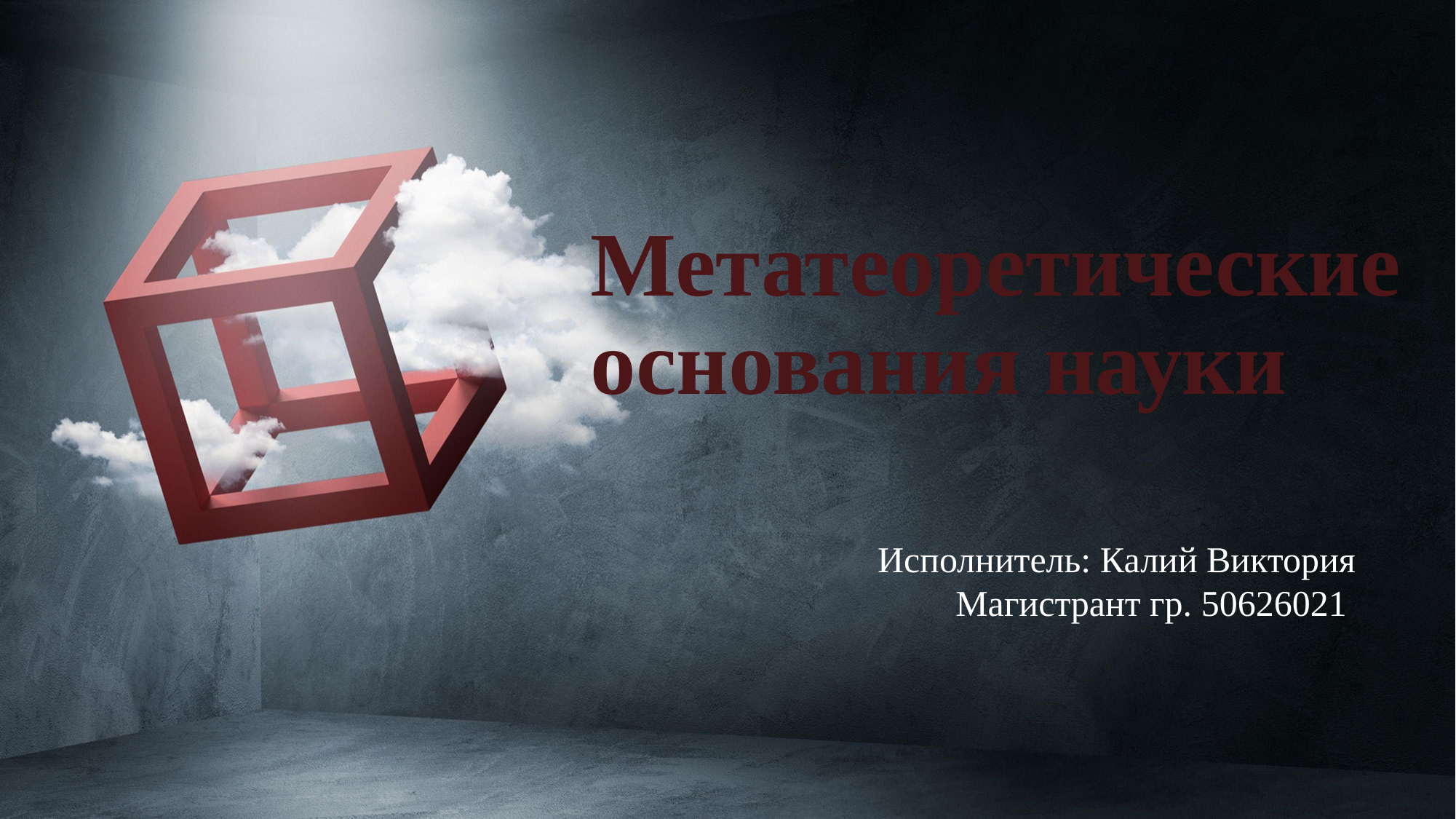

# Метатеоретические основания науки
Исполнитель: Калий Виктория
Магистрант гр. 50626021